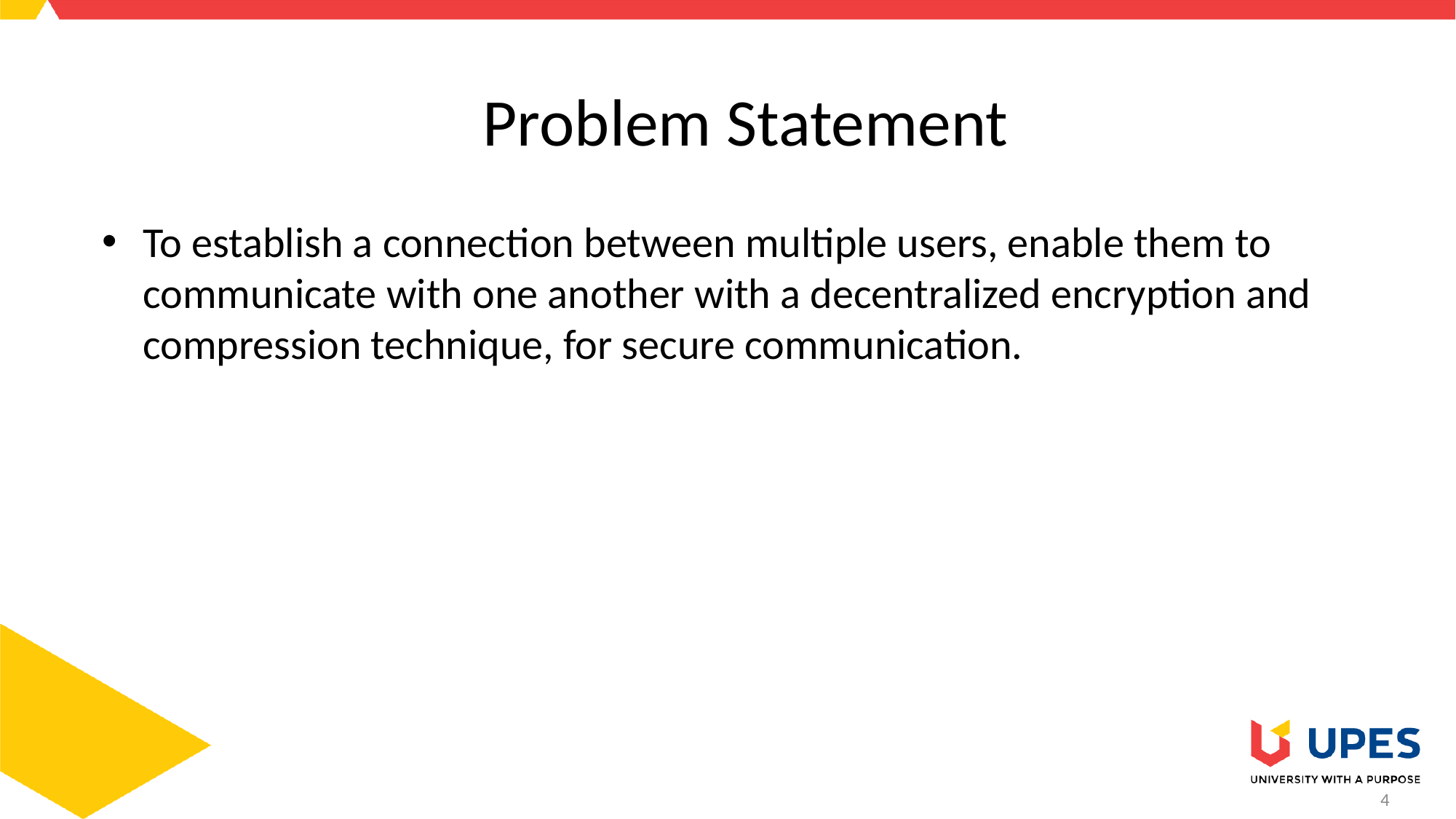

# Problem Statement
To establish a connection between multiple users, enable them to communicate with one another with a decentralized encryption and compression technique, for secure communication.